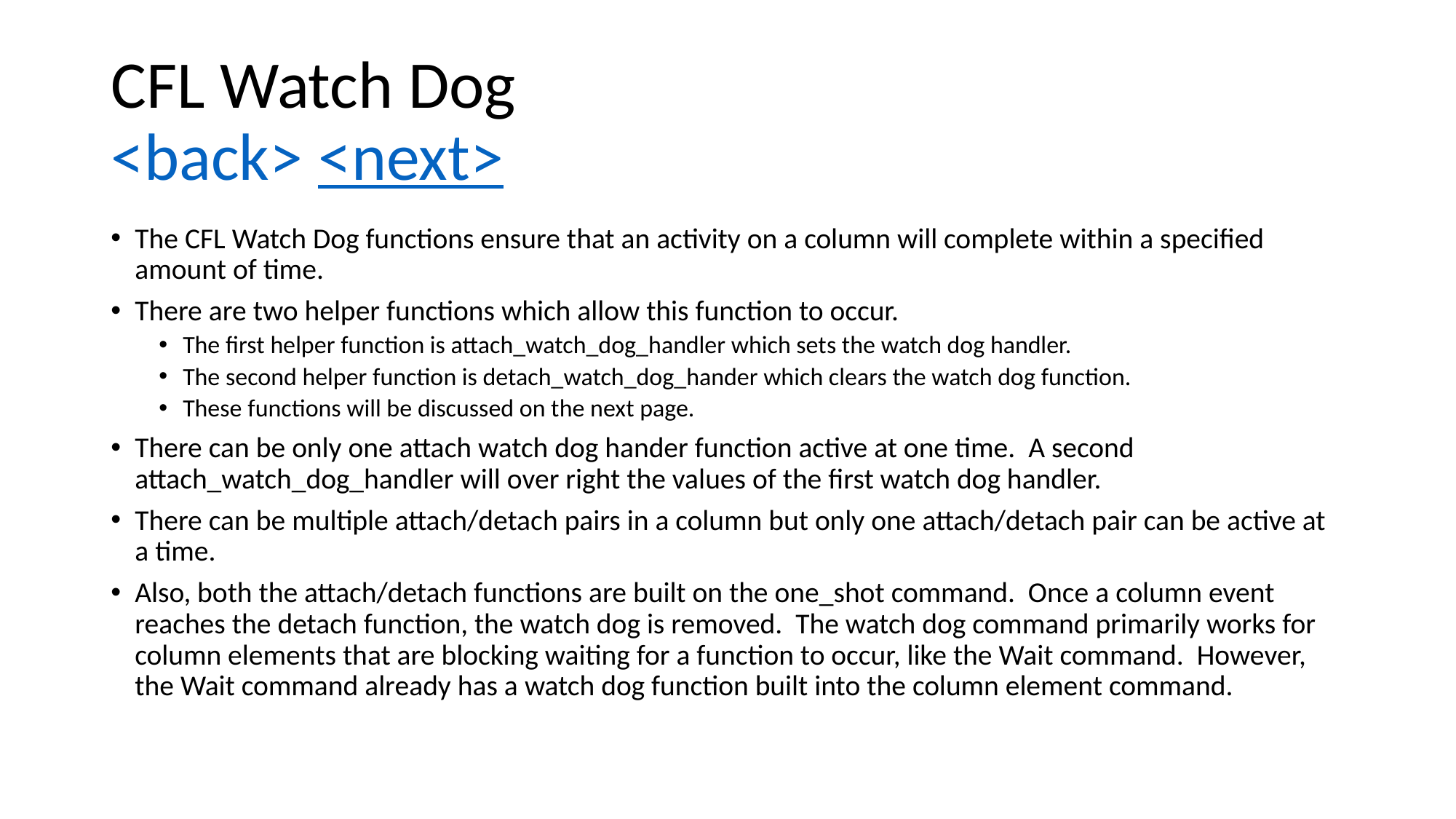

# CFL Watch Dog <back> <next>
The CFL Watch Dog functions ensure that an activity on a column will complete within a specified amount of time.
There are two helper functions which allow this function to occur.
The first helper function is attach_watch_dog_handler which sets the watch dog handler.
The second helper function is detach_watch_dog_hander which clears the watch dog function.
These functions will be discussed on the next page.
There can be only one attach watch dog hander function active at one time.  A second attach_watch_dog_handler will over right the values of the first watch dog handler.
There can be multiple attach/detach pairs in a column but only one attach/detach pair can be active at a time.
Also, both the attach/detach functions are built on the one_shot command.  Once a column event reaches the detach function, the watch dog is removed.  The watch dog command primarily works for column elements that are blocking waiting for a function to occur, like the Wait command.  However, the Wait command already has a watch dog function built into the column element command.